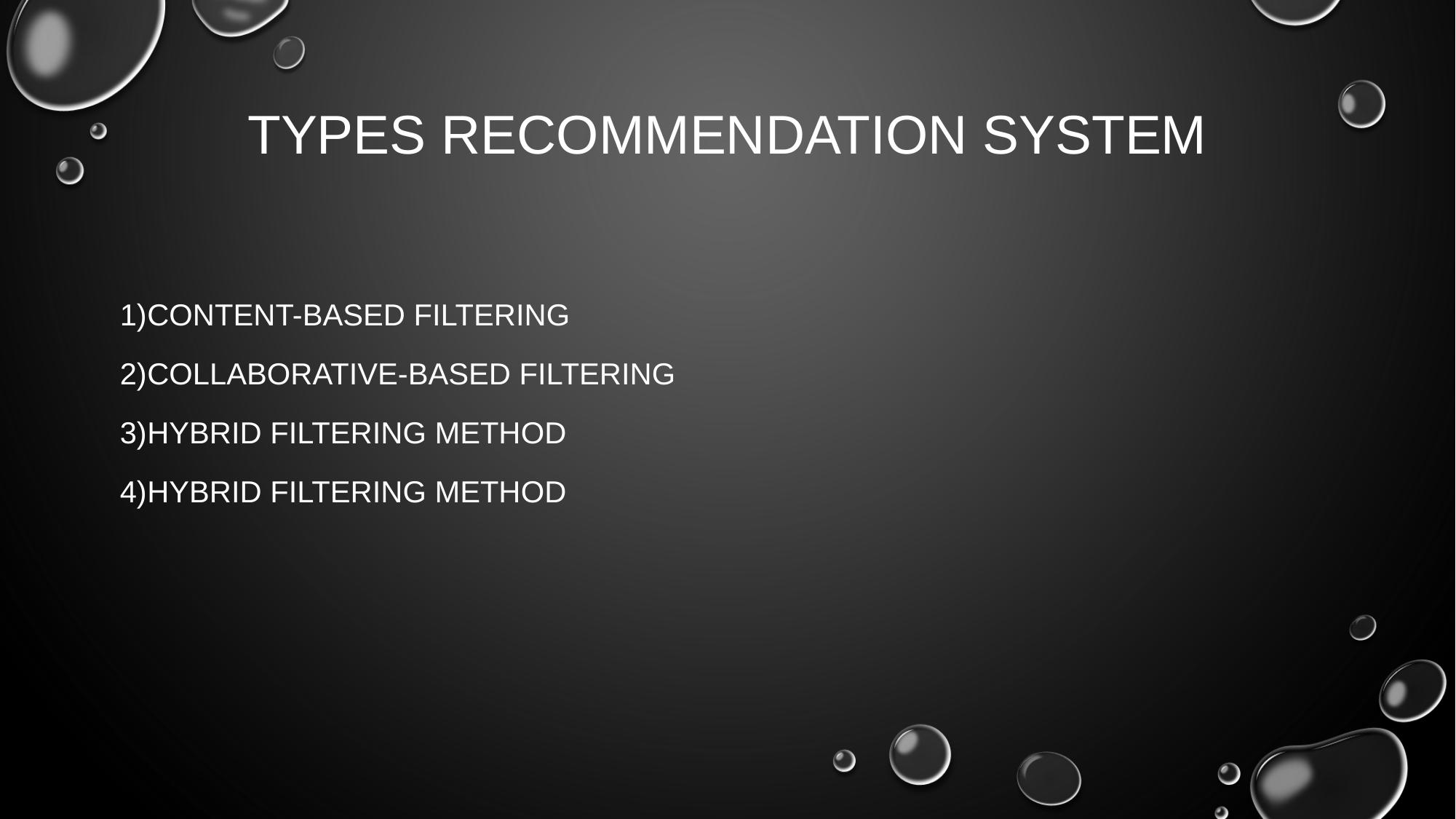

# Types Recommendation system
Content-Based Filtering
Collaborative-based Filtering
Hybrid Filtering Method
Hybrid Filtering Method